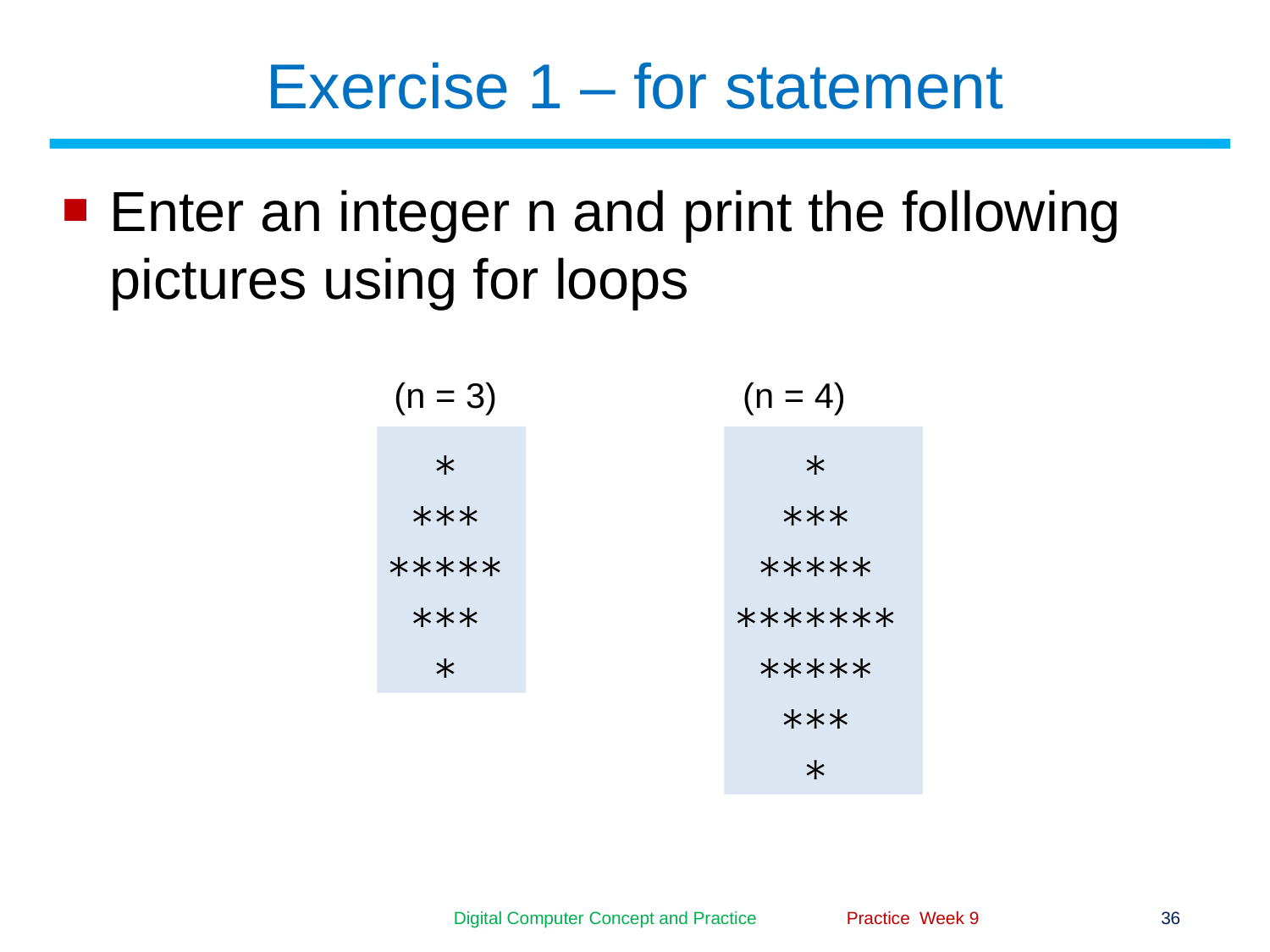

# Exercise 1 – for statement
Enter an integer n and print the following pictures using for loops
(n = 3)
(n = 4)
  *
 ***
*****
 ***
  *
   *
  ***
 *****
*******
 *****
  ***
   *